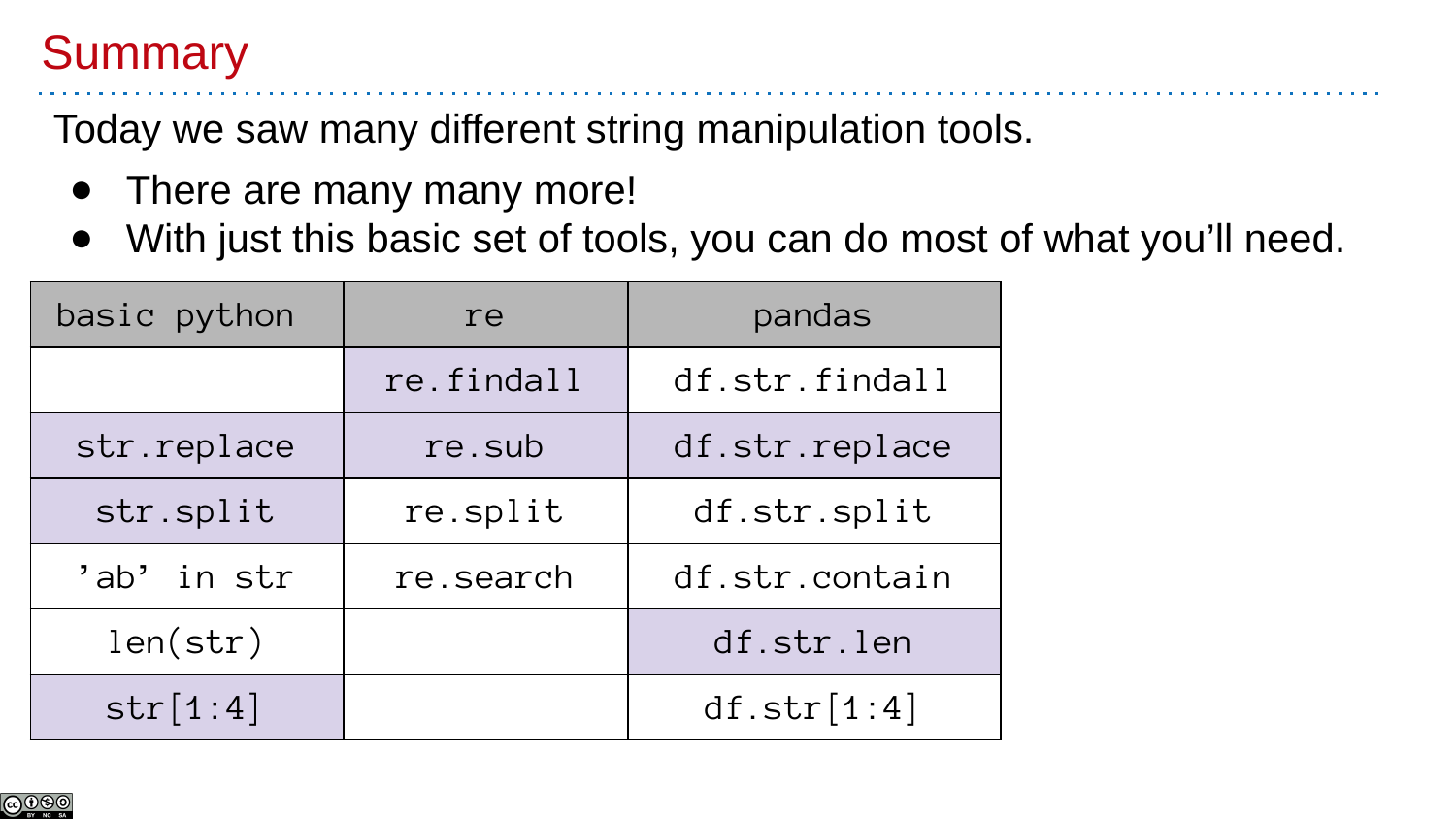

# Summary
Today we saw many different string manipulation tools.
There are many many more!
With just this basic set of tools, you can do most of what you’ll need.

| basic python | re | pandas |
| --- | --- | --- |
|  | re.findall | df.str.findall |
| str.replace | re.sub | df.str.replace |
| str.split | re.split | df.str.split |
| ’ab’ in str | re.search | df.str.contain |
| len(str) |  | df.str.len |
| str[1:4] |  | df.str[1:4] |